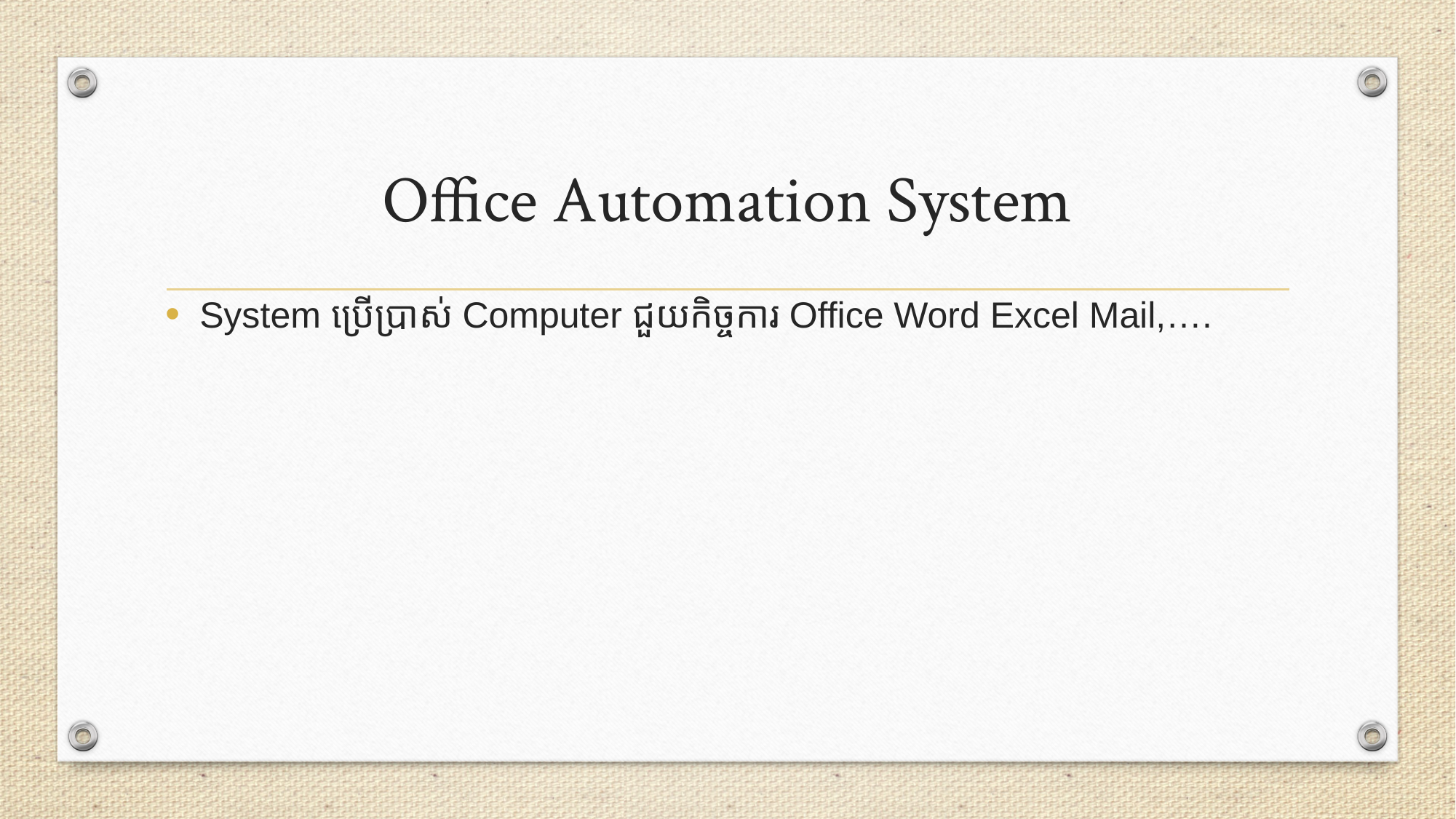

# Office Automation System
System ប្រើប្រាស់ Computer ជួយកិច្ចការ Office Word Excel Mail,….